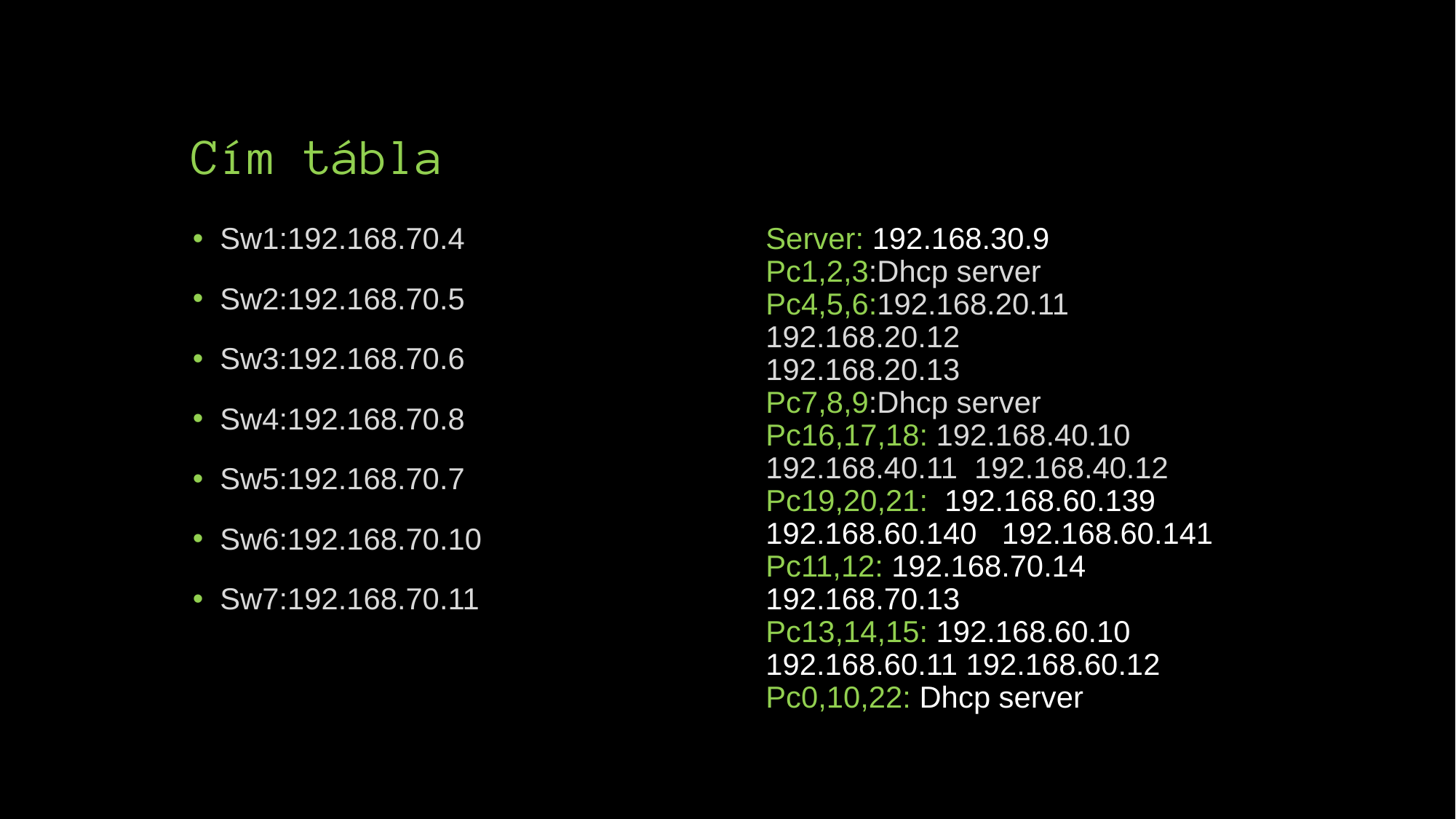

# Cím tábla
Sw1:192.168.70.4
Sw2:192.168.70.5
Sw3:192.168.70.6
Sw4:192.168.70.8
Sw5:192.168.70.7
Sw6:192.168.70.10
Sw7:192.168.70.11
Server: 192.168.30.9
Pc1,2,3:Dhcp server
Pc4,5,6:192.168.20.11  192.168.20.12
192.168.20.13
Pc7,8,9:Dhcp server
Pc16,17,18: 192.168.40.10 192.168.40.11  192.168.40.12
Pc19,20,21:  192.168.60.139 192.168.60.140   192.168.60.141
Pc11,12: 192.168.70.14  192.168.70.13
Pc13,14,15: 192.168.60.10 192.168.60.11 192.168.60.12
Pc0,10,22: Dhcp server